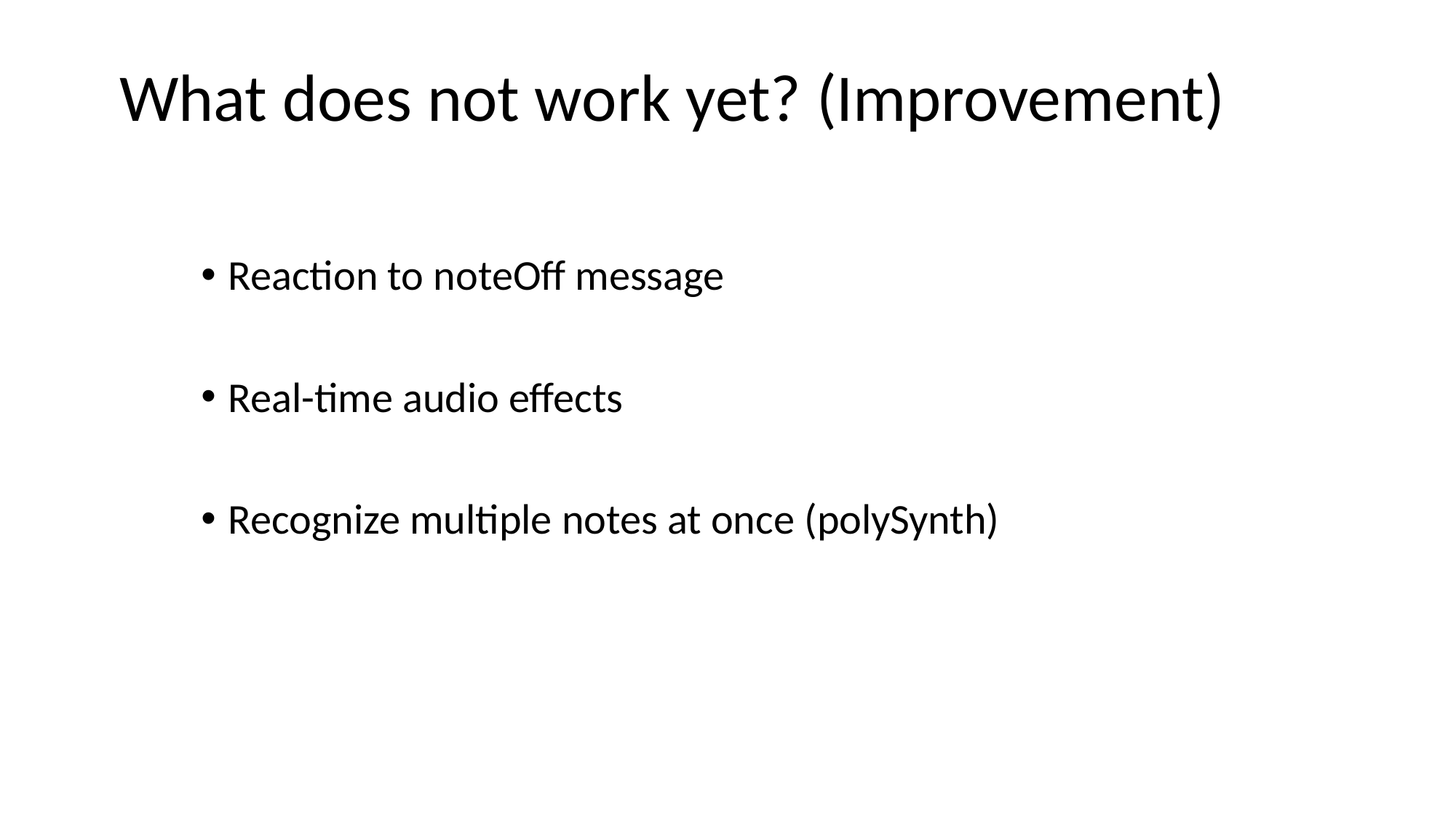

# What does not work yet? (Improvement)
Reaction to noteOff message

Real-time audio effects

Recognize multiple notes at once (polySynth)